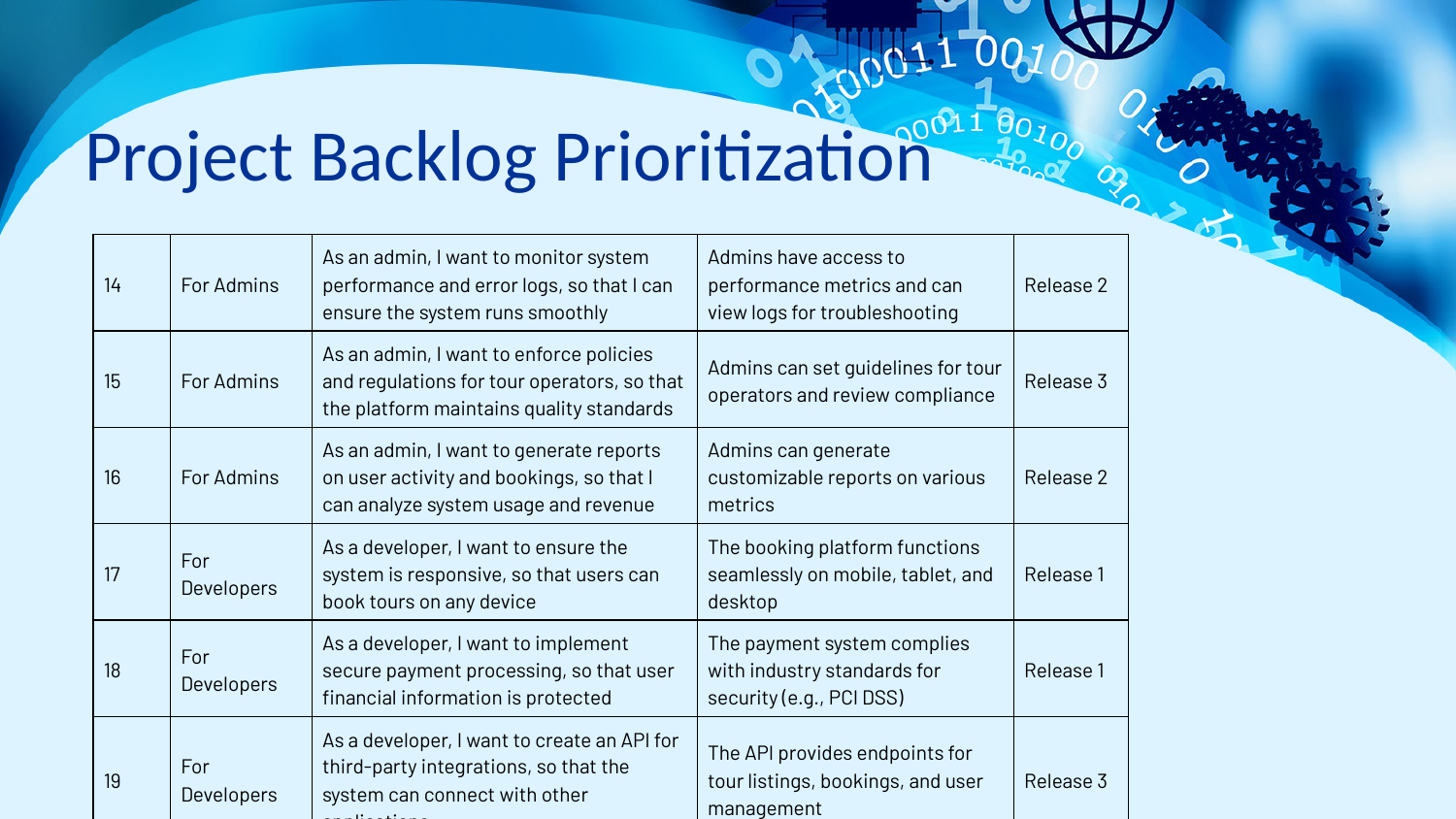

# Project Backlog Prioritization
| 14 | For Admins | As an admin, I want to monitor system performance and error logs, so that I can ensure the system runs smoothly | Admins have access to performance metrics and can view logs for troubleshooting | Release 2 |
| --- | --- | --- | --- | --- |
| 15 | For Admins | As an admin, I want to enforce policies and regulations for tour operators, so that the platform maintains quality standards | Admins can set guidelines for tour operators and review compliance | Release 3 |
| 16 | For Admins | As an admin, I want to generate reports on user activity and bookings, so that I can analyze system usage and revenue | Admins can generate customizable reports on various metrics | Release 2 |
| 17 | For Developers | As a developer, I want to ensure the system is responsive, so that users can book tours on any device | The booking platform functions seamlessly on mobile, tablet, and desktop | Release 1 |
| 18 | For Developers | As a developer, I want to implement secure payment processing, so that user financial information is protected | The payment system complies with industry standards for security (e.g., PCI DSS) | Release 1 |
| 19 | For Developers | As a developer, I want to create an API for third-party integrations, so that the system can connect with other applications | The API provides endpoints for tour listings, bookings, and user management | Release 3 |